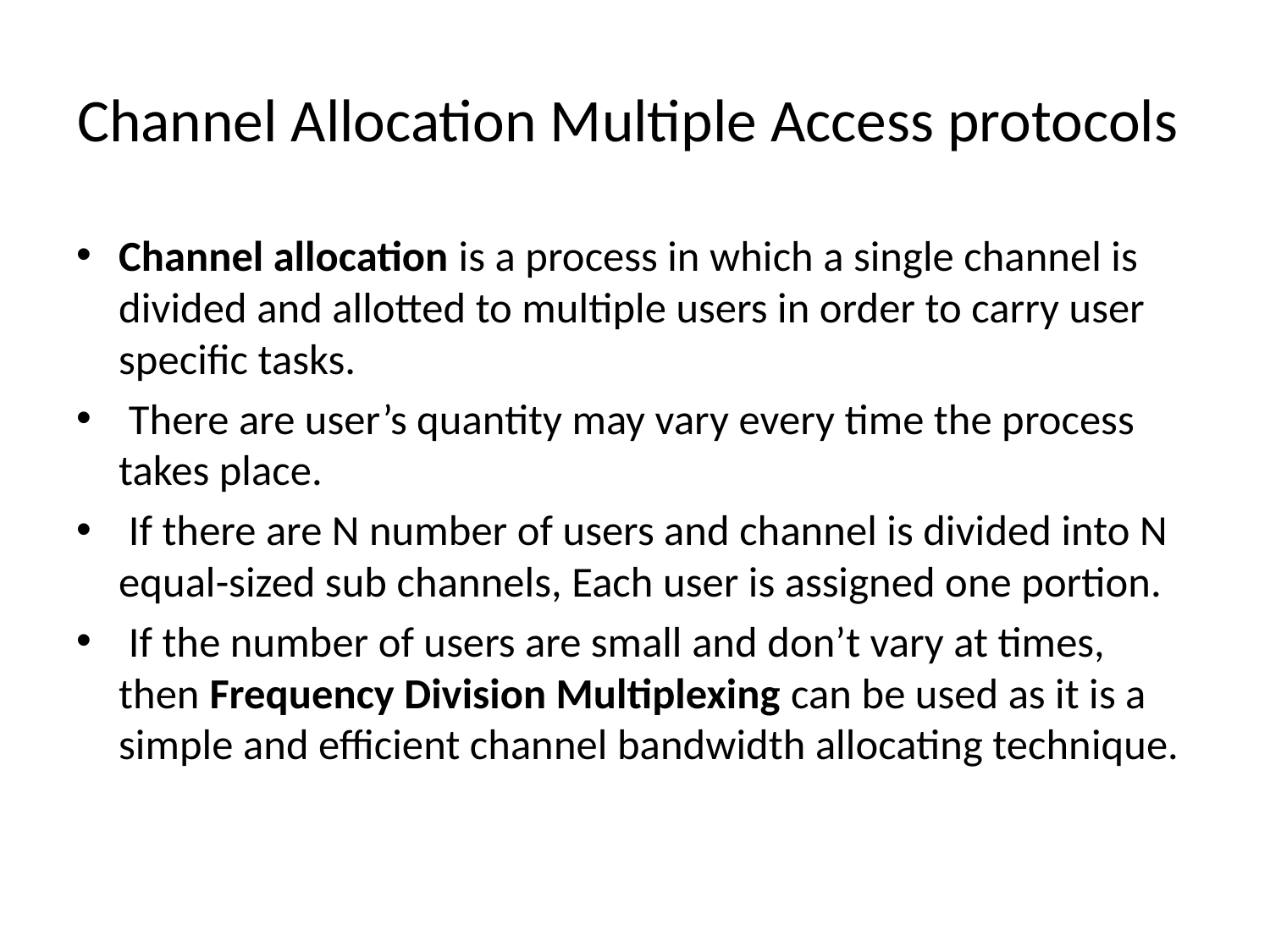

# Channel Allocation Multiple Access protocols
Channel allocation is a process in which a single channel is divided and allotted to multiple users in order to carry user specific tasks.
 There are user’s quantity may vary every time the process takes place.
 If there are N number of users and channel is divided into N equal-sized sub channels, Each user is assigned one portion.
 If the number of users are small and don’t vary at times, then Frequency Division Multiplexing can be used as it is a simple and efficient channel bandwidth allocating technique.